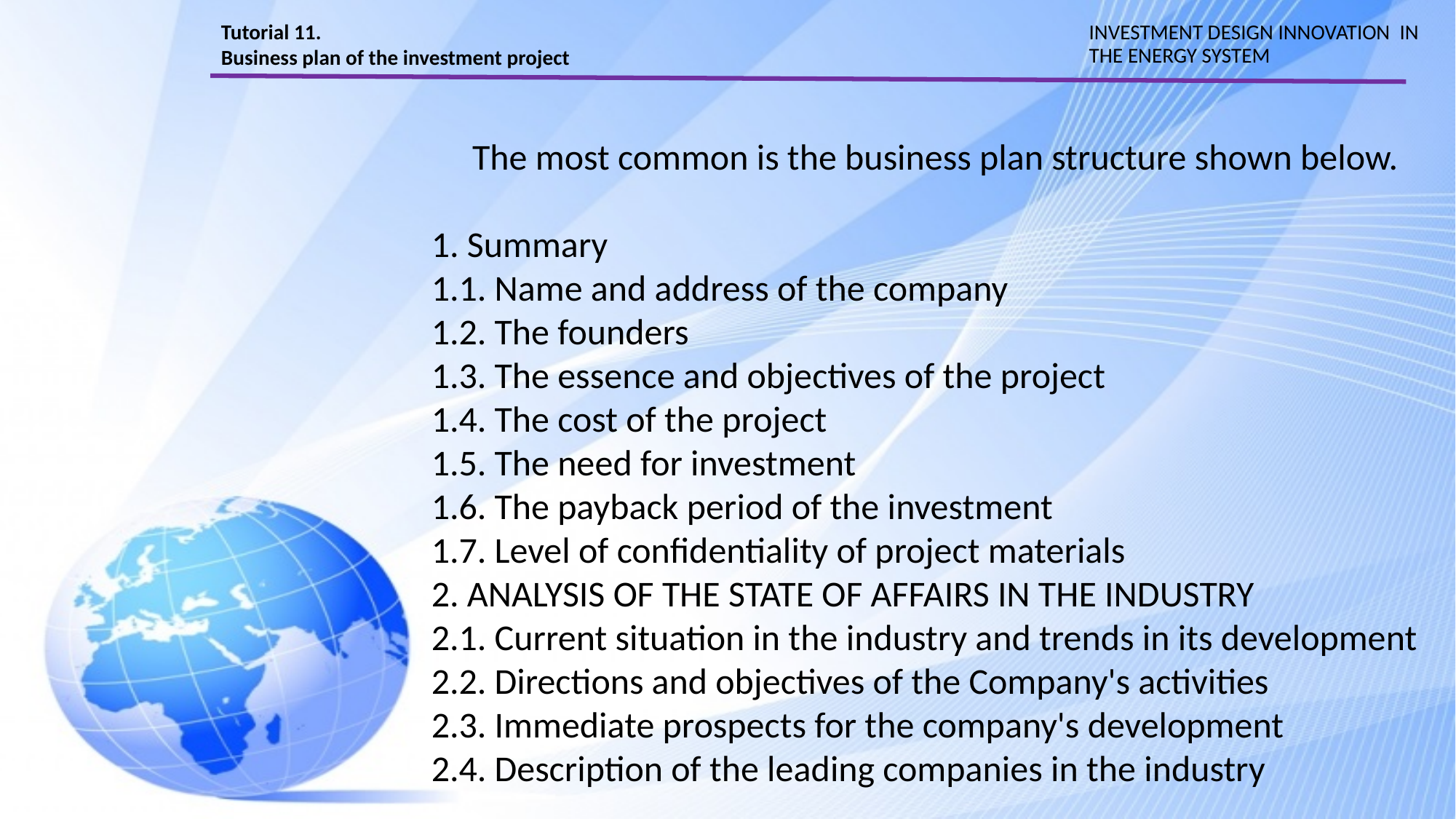

Tutorial 11.
Business plan of the investment project
INVESTMENT DESIGN INNOVATION  IN
THE ENERGY SYSTEM
     The most common is the business plan structure shown below.

1. Summary
1.1. Name and address of the company
1.2. The founders
1.3. The essence and objectives of the project
1.4. The cost of the project
1.5. The need for investment
1.6. The payback period of the investment
1.7. Level of confidentiality of project materials
2. ANALYSIS OF THE STATE OF AFFAIRS IN THE INDUSTRY
2.1. Current situation in the industry and trends in its development
2.2. Directions and objectives of the Company's activities
2.3. Immediate prospects for the company's development
2.4. Description of the leading companies in the industry